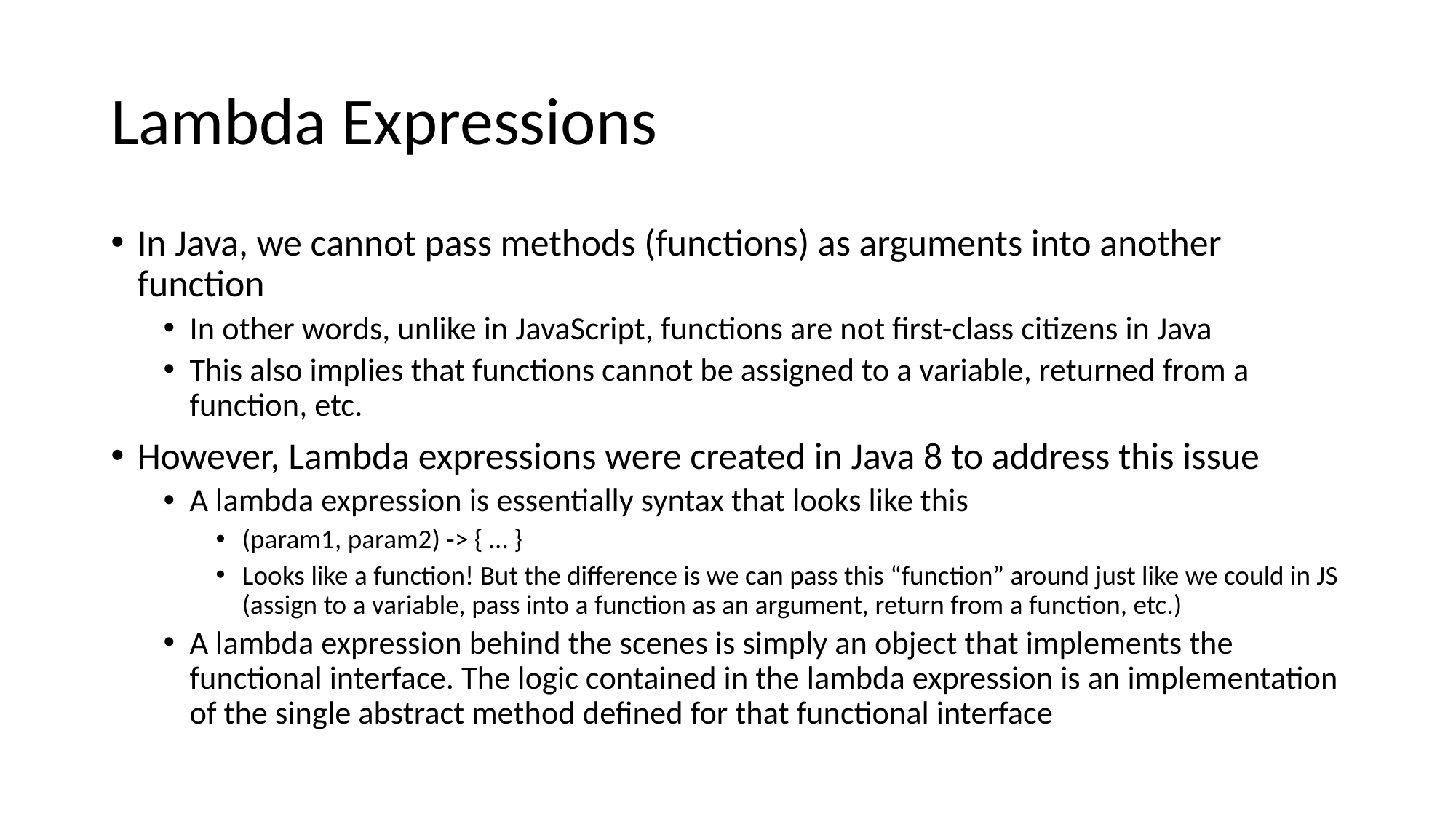

# Lambda Expressions
In Java, we cannot pass methods (functions) as arguments into another function
In other words, unlike in JavaScript, functions are not first-class citizens in Java
This also implies that functions cannot be assigned to a variable, returned from a function, etc.
However, Lambda expressions were created in Java 8 to address this issue
A lambda expression is essentially syntax that looks like this
(param1, param2) -> { … }
Looks like a function! But the difference is we can pass this “function” around just like we could in JS (assign to a variable, pass into a function as an argument, return from a function, etc.)
A lambda expression behind the scenes is simply an object that implements the functional interface. The logic contained in the lambda expression is an implementation of the single abstract method defined for that functional interface